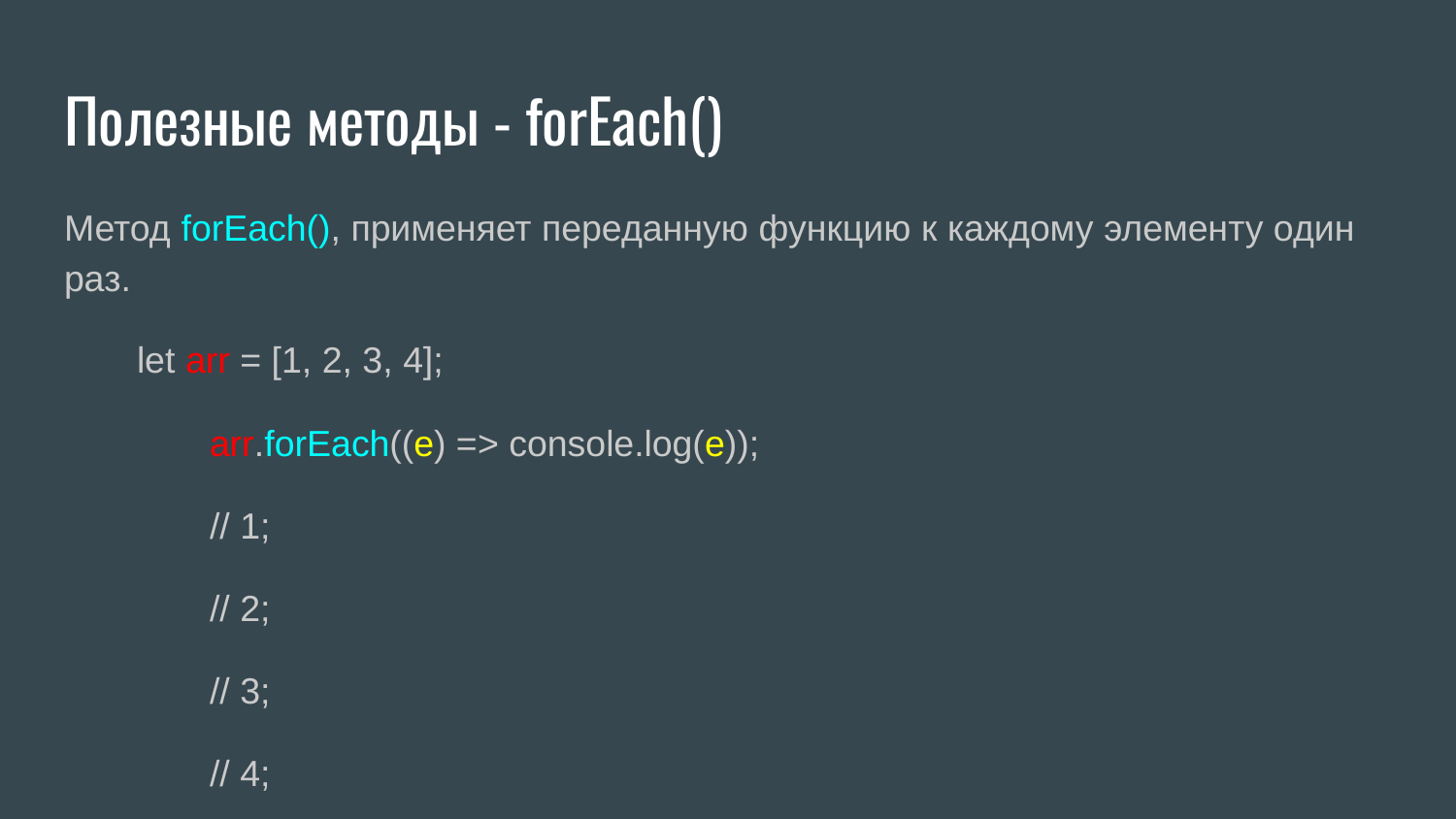

# Полезные методы - forEach()
Метод forEach(), применяет переданную функцию к каждому элементу один раз.
let arr = [1, 2, 3, 4];
	arr.forEach((e) => console.log(e));
	// 1;
	// 2;
	// 3;
	// 4;